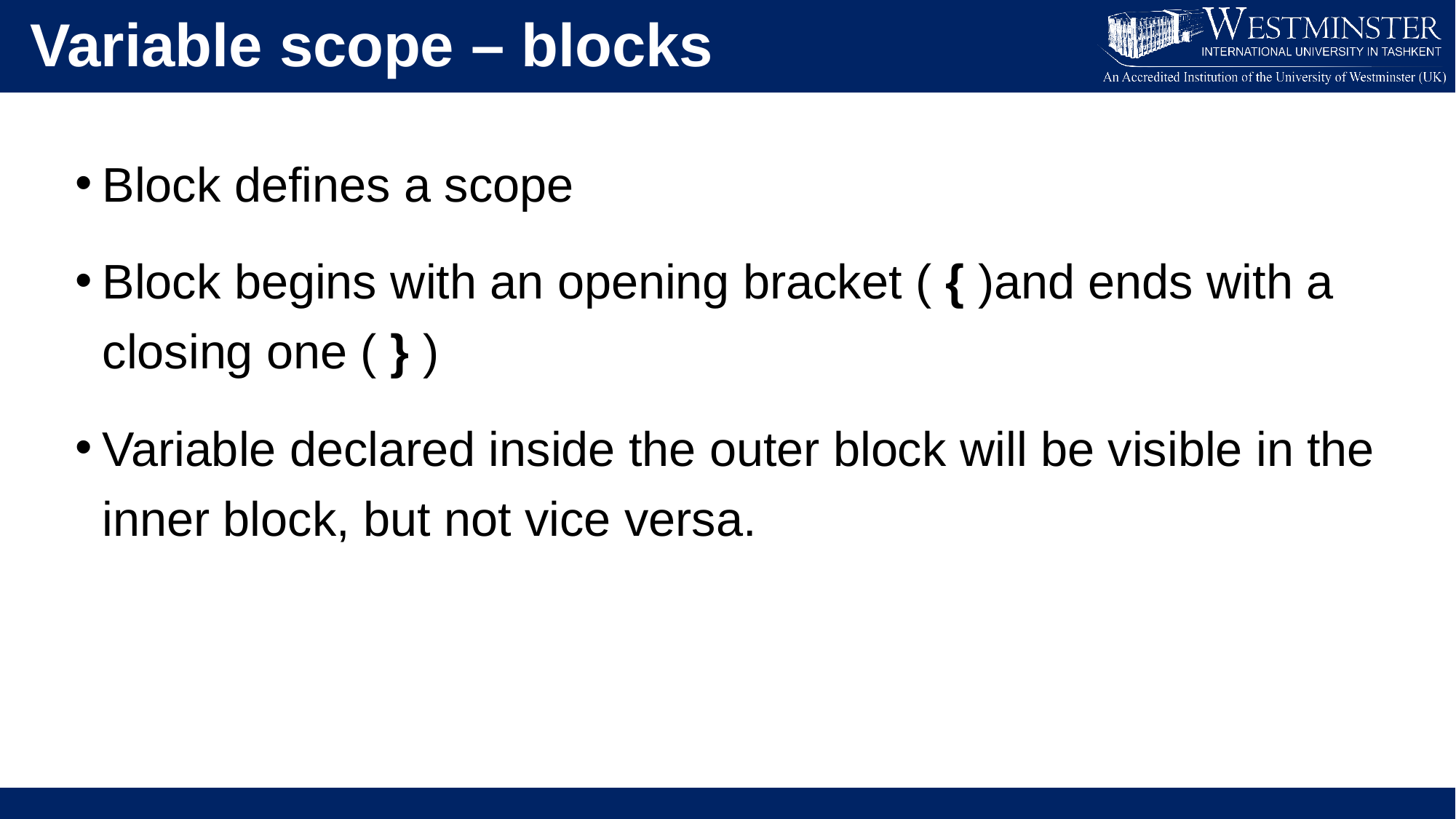

Variable scope – blocks
Block defines a scope
Block begins with an opening bracket ( { )and ends with a closing one ( } )
Variable declared inside the outer block will be visible in the inner block, but not vice versa.